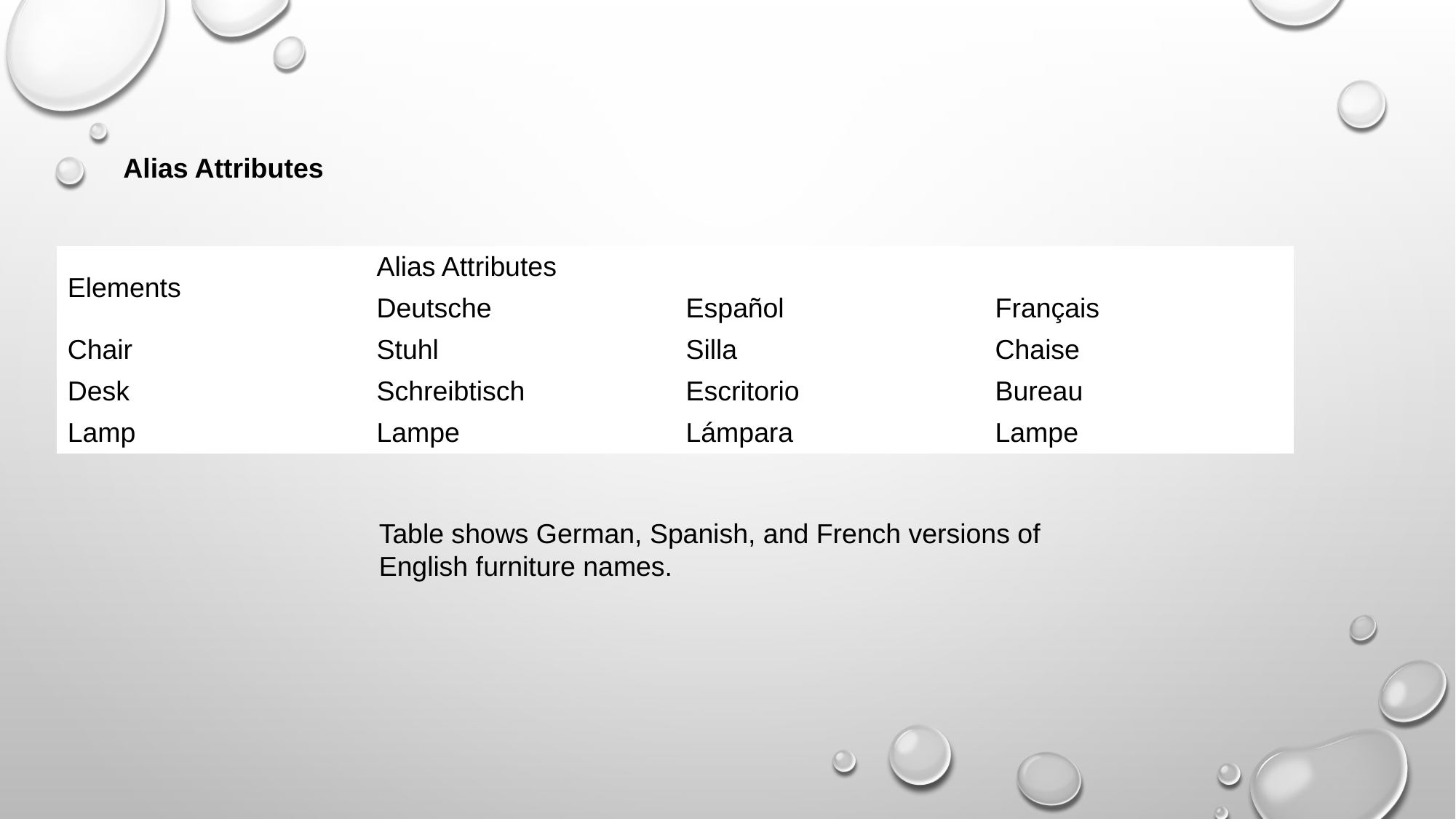

Alias Attributes
| Elements | Alias Attributes |  |  |
| --- | --- | --- | --- |
|  | Deutsche | Español | Français |
| Chair | Stuhl | Silla | Chaise |
| Desk | Schreibtisch | Escritorio | Bureau |
| Lamp | Lampe | Lámpara | Lampe |
Table shows German, Spanish, and French versions of English furniture names.